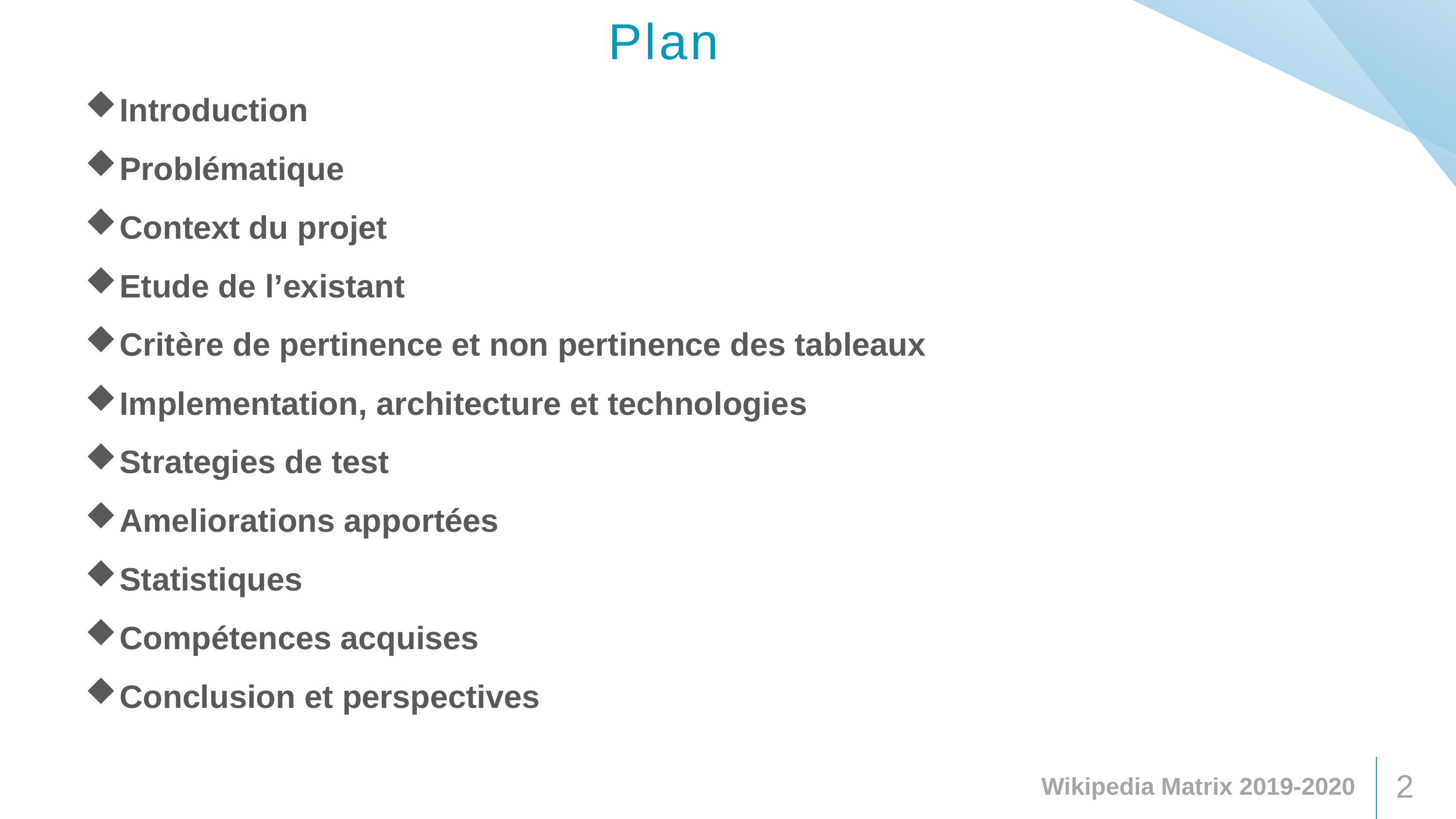

Plan

Introduction
Problématique
Context du projet
Etude de l’existant
Critère de pertinence et non pertinence des tableaux
Implementation, architecture et technologies
Strategies de test
Ameliorations apportées
Statistiques
Compétences acquises
Conclusion et perspectives

Wikipedia Matrix 2019-2020
2